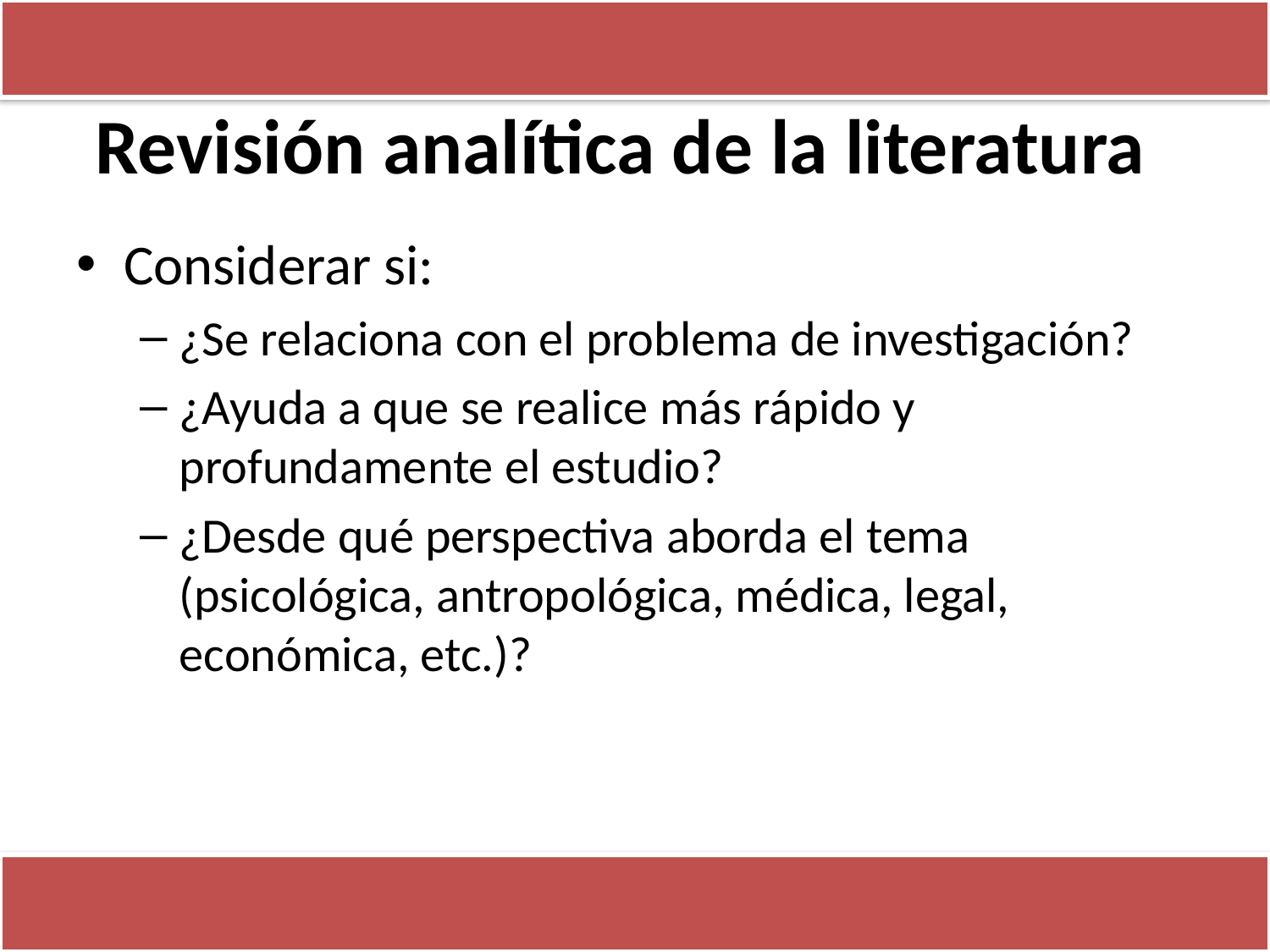

# Revisión analítica de la literatura
Considerar si:
¿Se relaciona con el problema de investigación?
¿Ayuda a que se realice más rápido y profundamente el estudio?
¿Desde qué perspectiva aborda el tema (psicológica, antropológica, médica, legal, económica, etc.)?